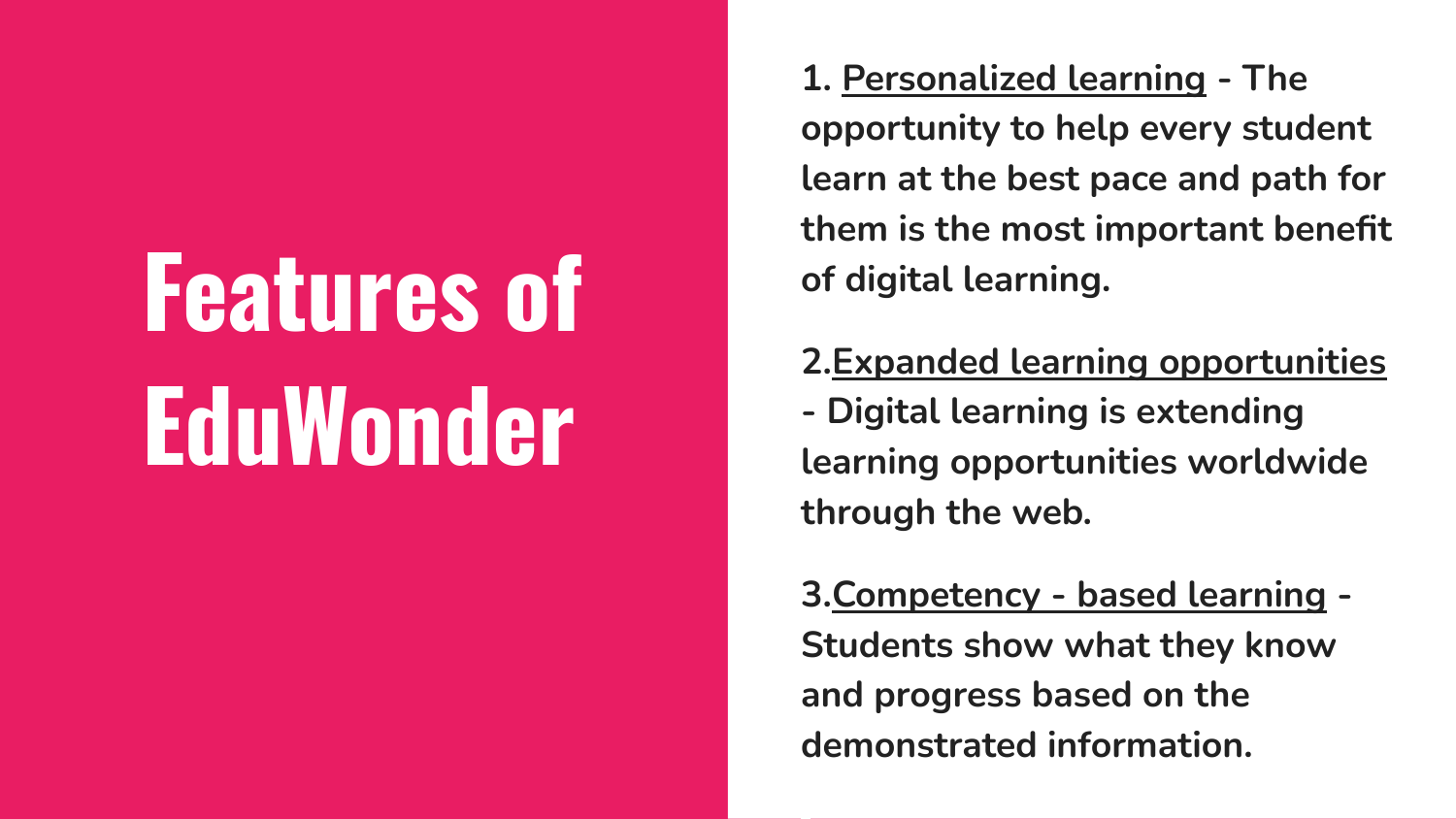

1. Personalized learning - The opportunity to help every student learn at the best pace and path for them is the most important benefit of digital learning.
2.Expanded learning opportunities - Digital learning is extending learning opportunities worldwide through the web.
3.Competency - based learning - Students show what they know and progress based on the demonstrated information.

# Features of
EduWonder